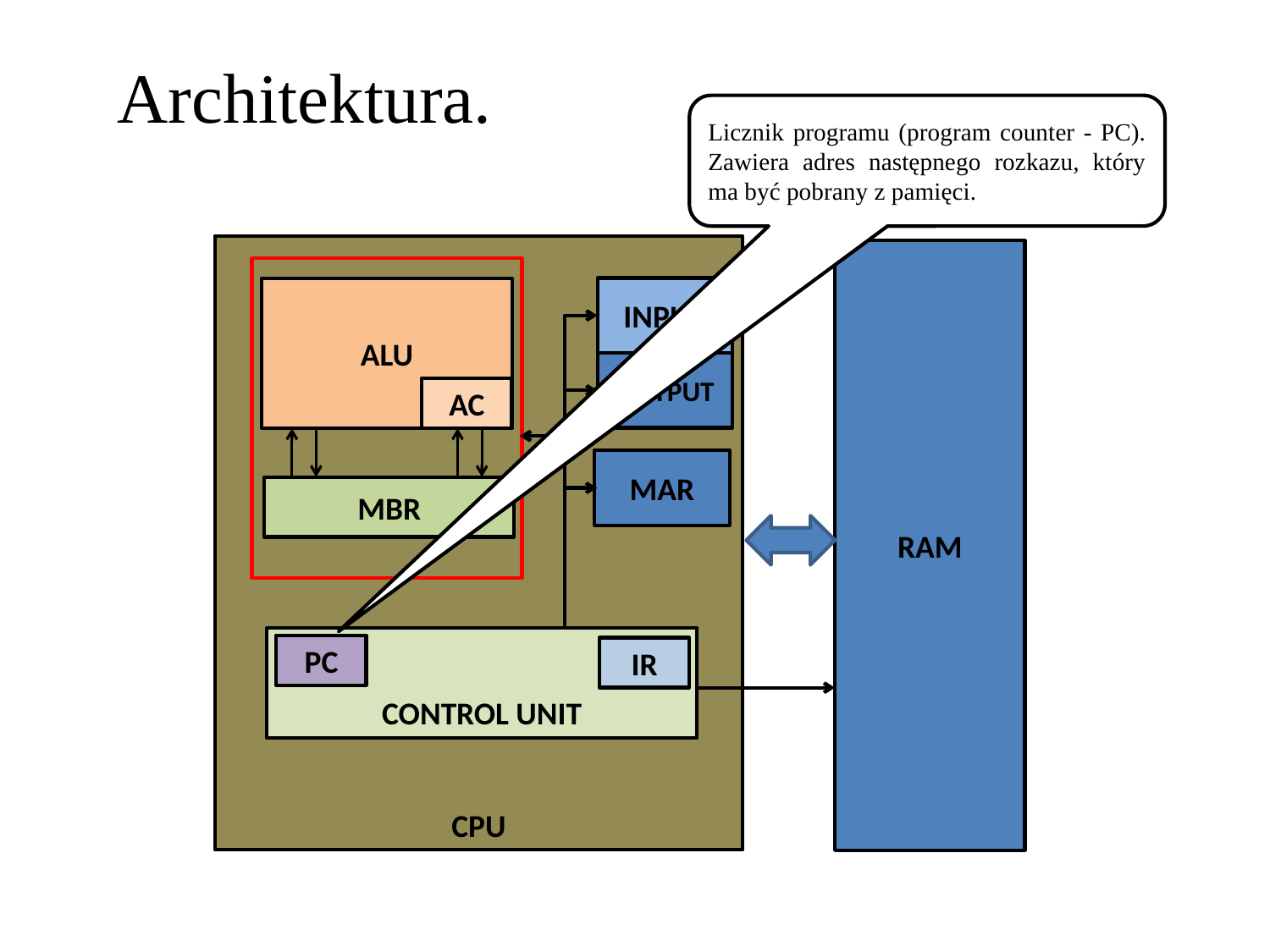

Architektura.
Licznik programu (program counter - PC). Zawiera adres następnego rozkazu, który ma być pobrany z pamięci.

CPU
RAM

ALU
AC
MBR
INPUT
OUTPUT
MAR

CONTROL UNIT
PC
IR